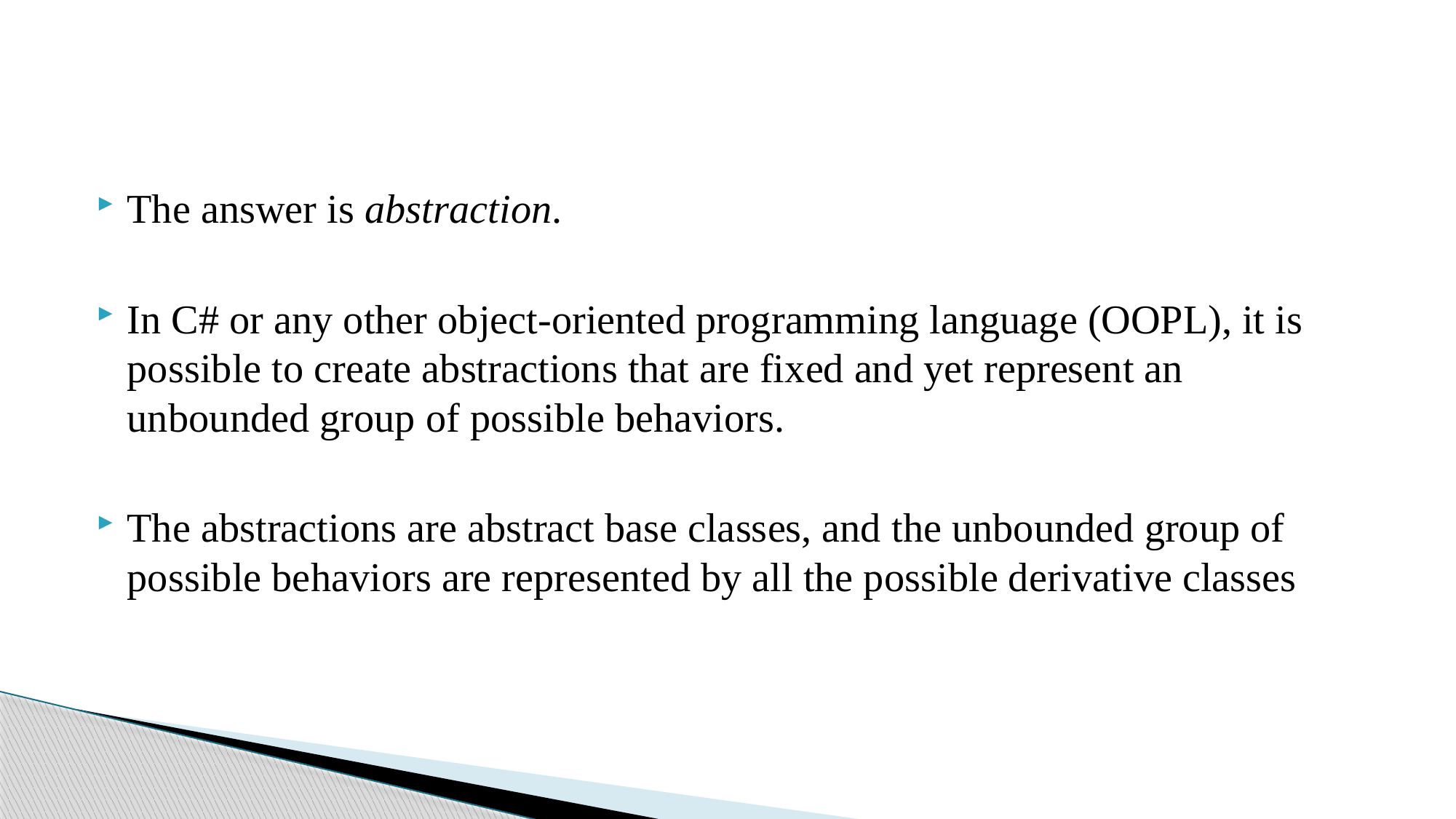

#
The answer is abstraction.

In C# or any other object-oriented programming language (OOPL), it is possible to create abstractions that are fixed and yet represent an unbounded group of possible behaviors.

The abstractions are abstract base classes, and the unbounded group of possible behaviors are represented by all the possible derivative classes